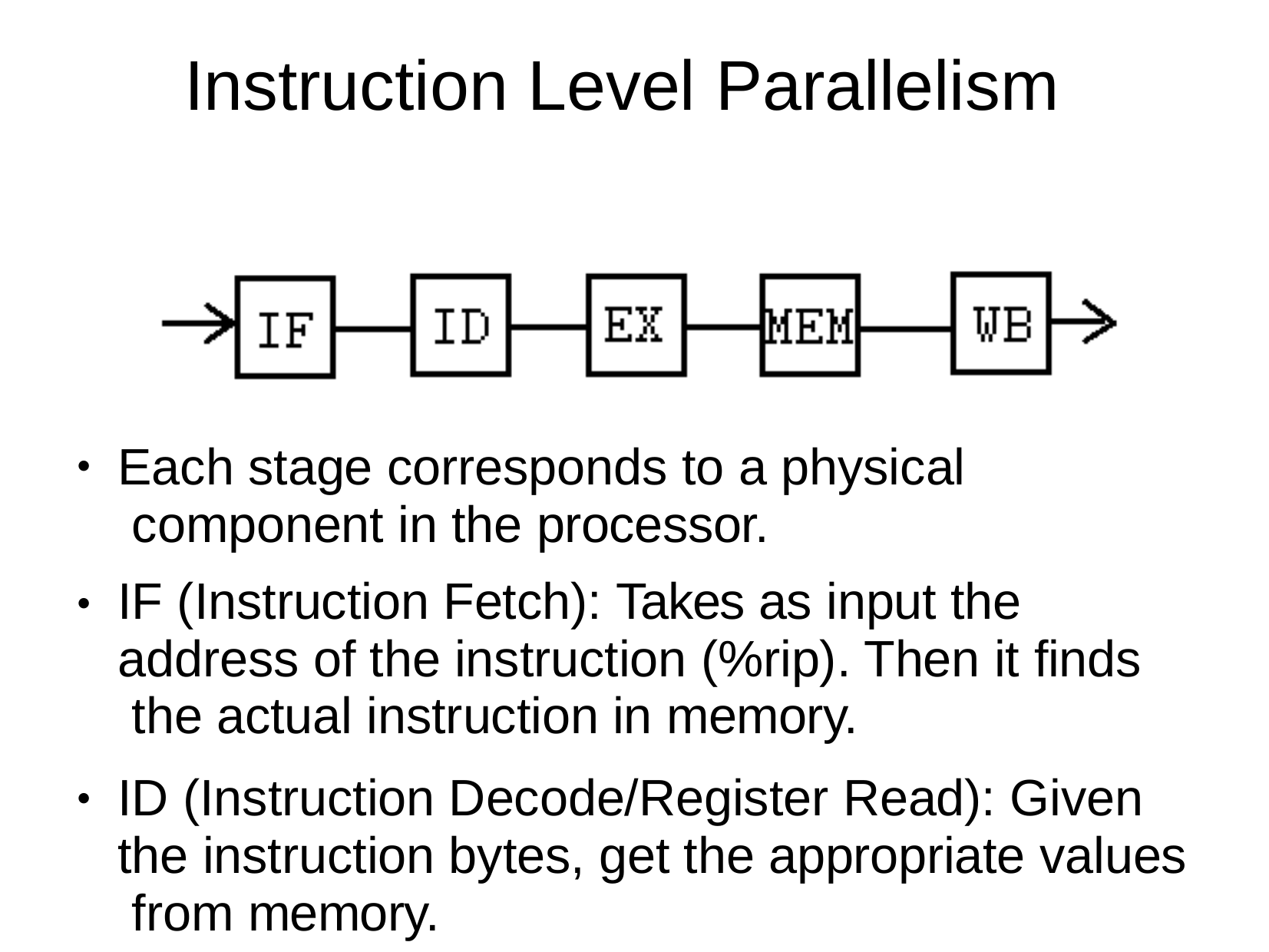

# Instruction Level Parallelism

Each stage corresponds to a physical  component in the processor.
IF (Instruction Fetch): Takes as input the  address of the instruction (%rip). Then it finds  the actual instruction in memory.
ID (Instruction Decode/Register Read): Given  the instruction bytes, get the appropriate values  from memory.
●
●
●